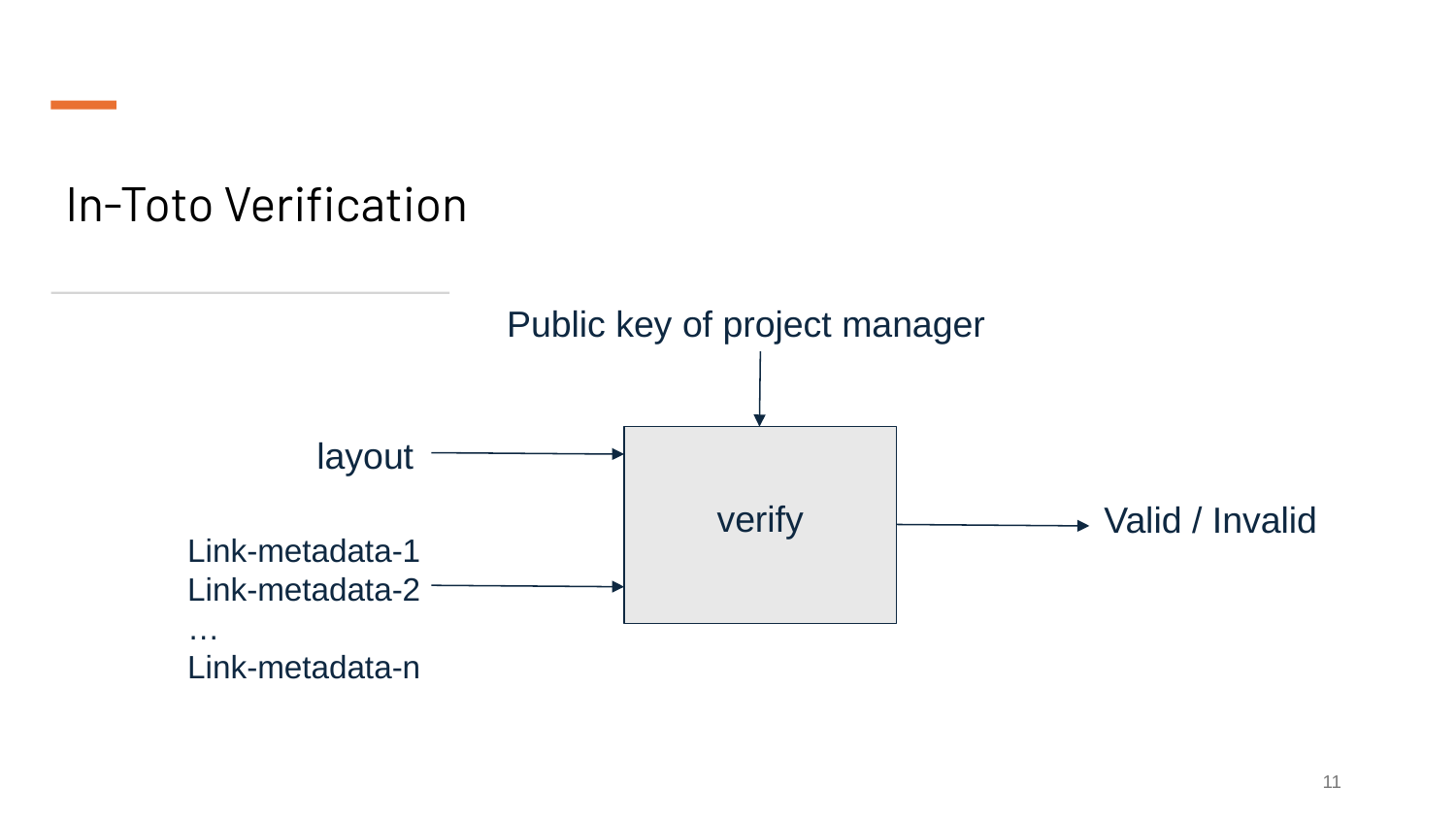

# In-Toto Verification
Public key of project manager

layout

verify
Valid / Invalid
Link-metadata-1
Link-metadata-2
…
Link-metadata-n
11